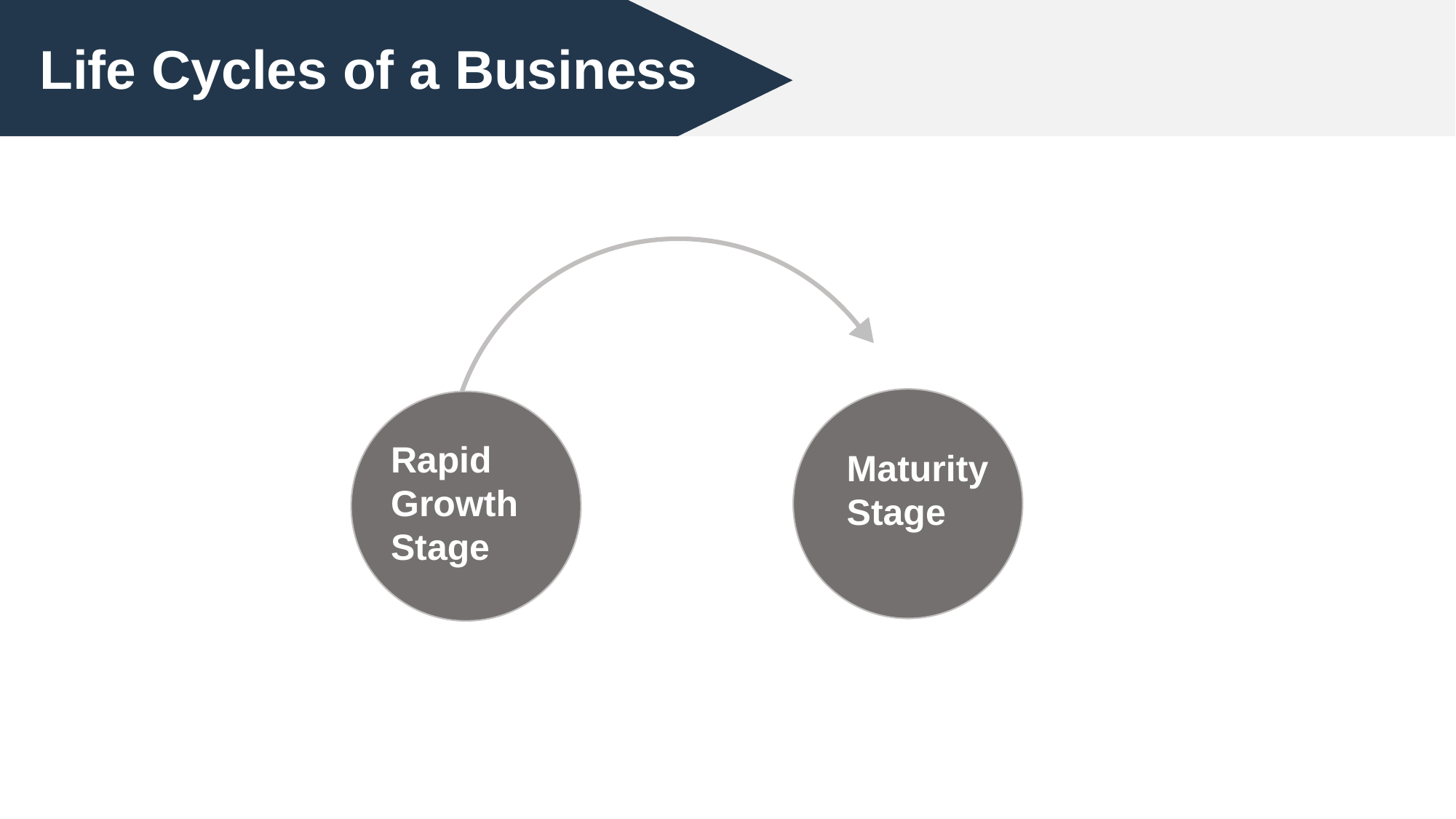

Life Cycles of a Business

Rapid Growth Stage

Maturity Stage